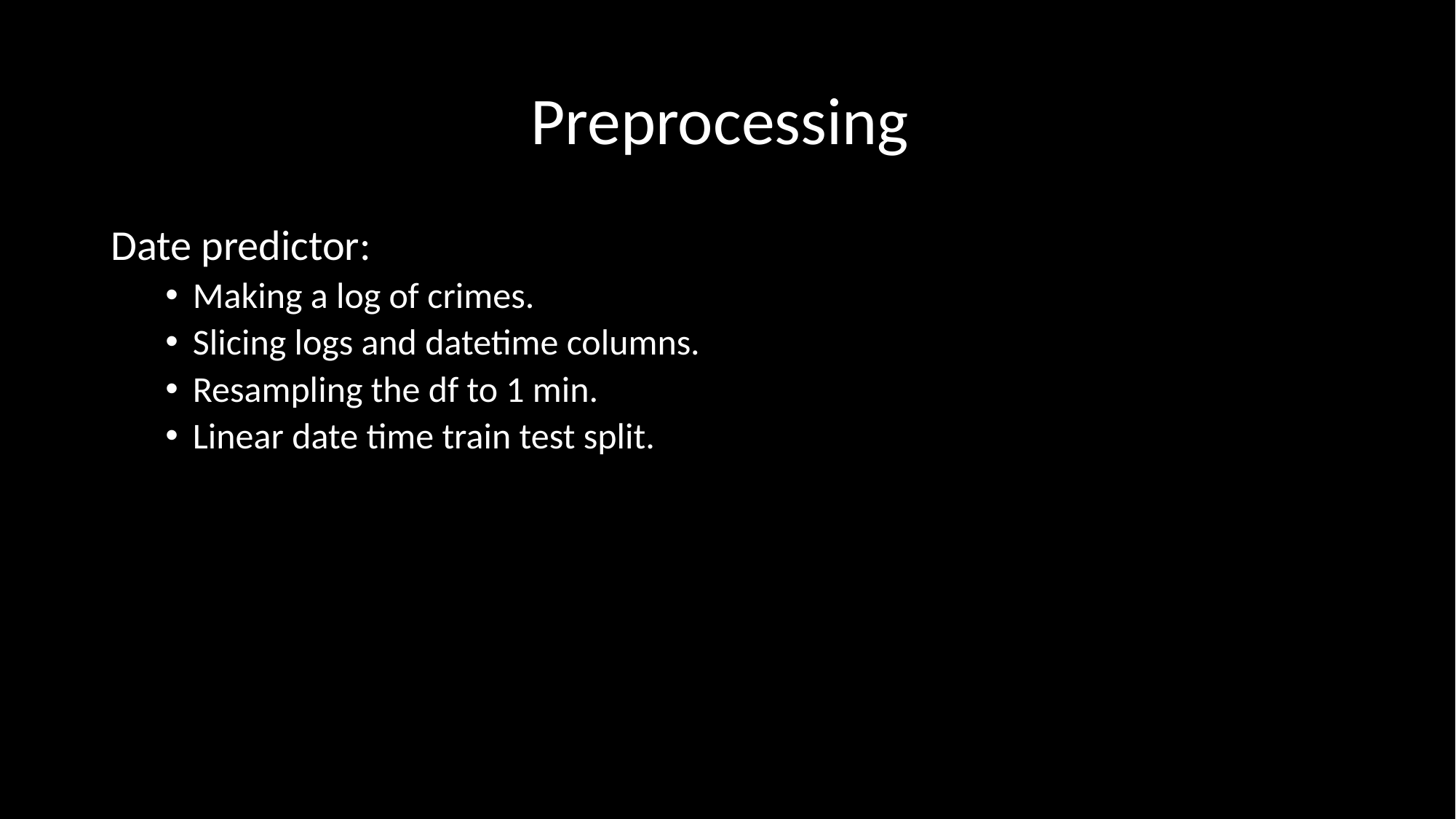

# Preprocessing
Date predictor:
Making a log of crimes.
Slicing logs and datetime columns.
Resampling the df to 1 min.
Linear date time train test split.